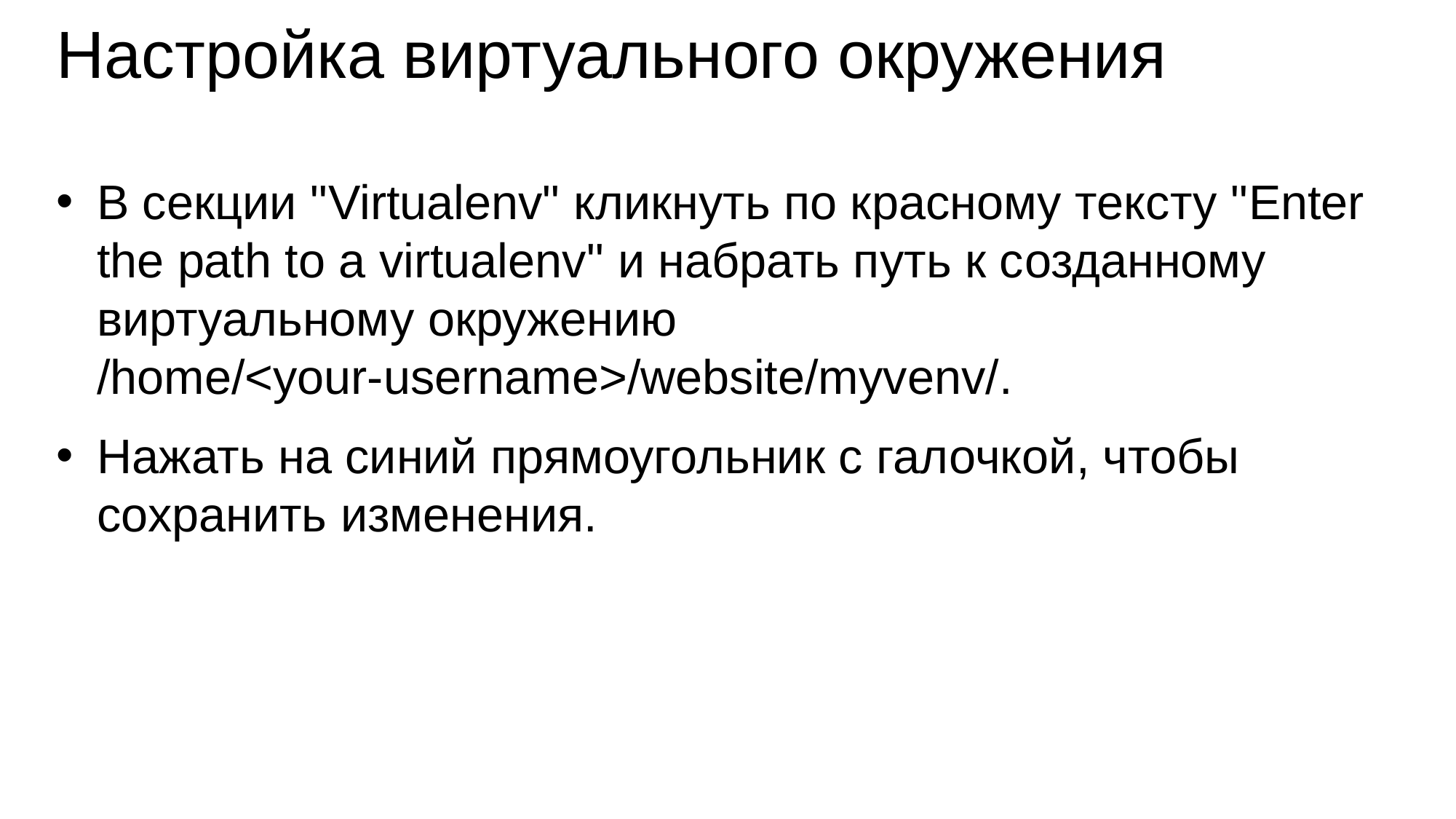

# Настройка виртуального окружения
В секции "Virtualenv" кликнуть по красному тексту "Enter the path to a virtualenv" и набрать путь к созданному виртуальному окружению /home/<your-username>/website/myvenv/.
Нажать на синий прямоугольник с галочкой, чтобы сохранить изменения.